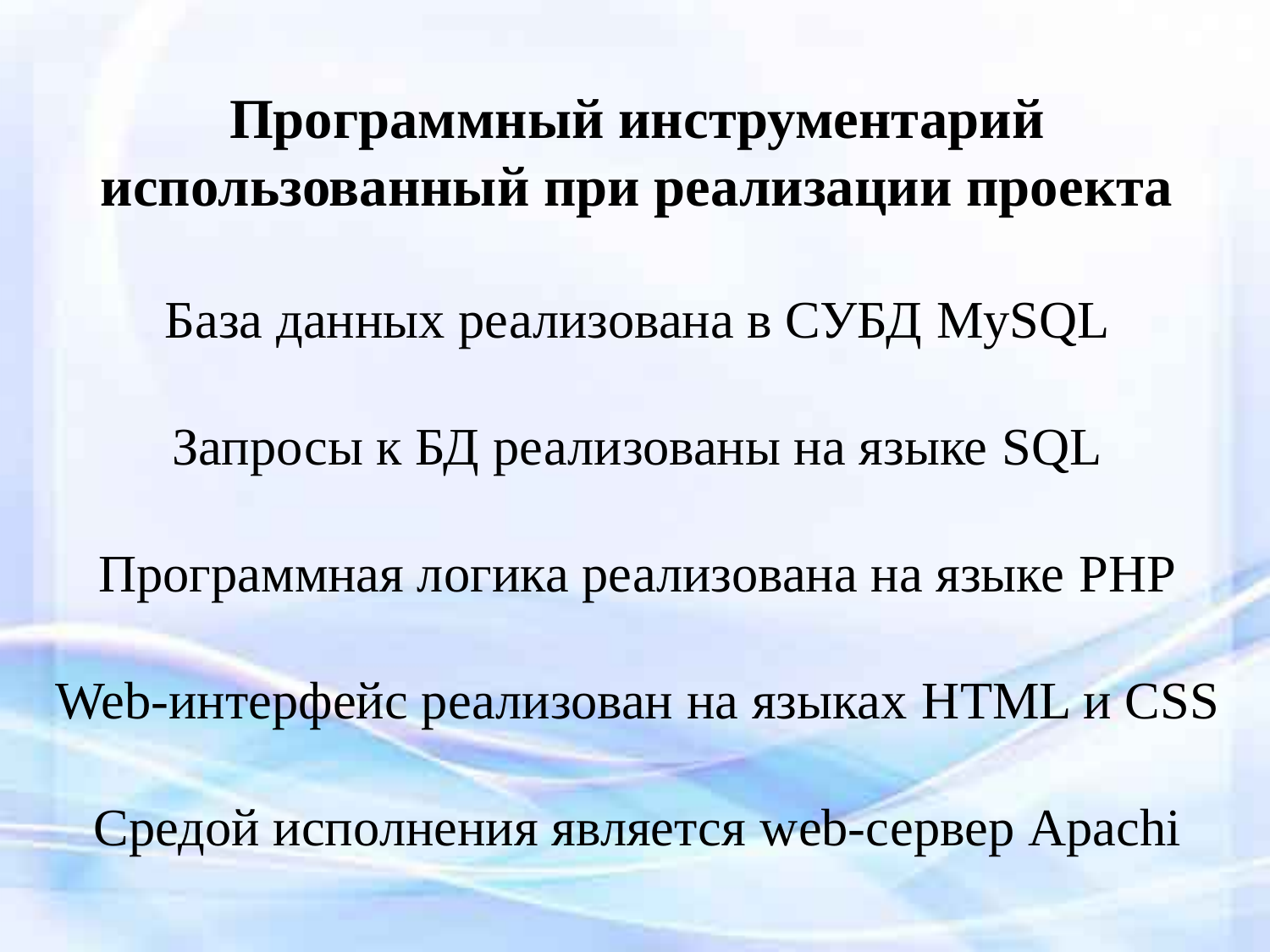

Программный инструментарий использованный при реализации проекта

База данных реализована в СУБД MySQL

Запросы к БД реализованы на языке SQL

Программная логика реализована на языке PHP

Web-интерфейс реализован на языках HTML и CSS

Средой исполнения является web-сервер Apachi